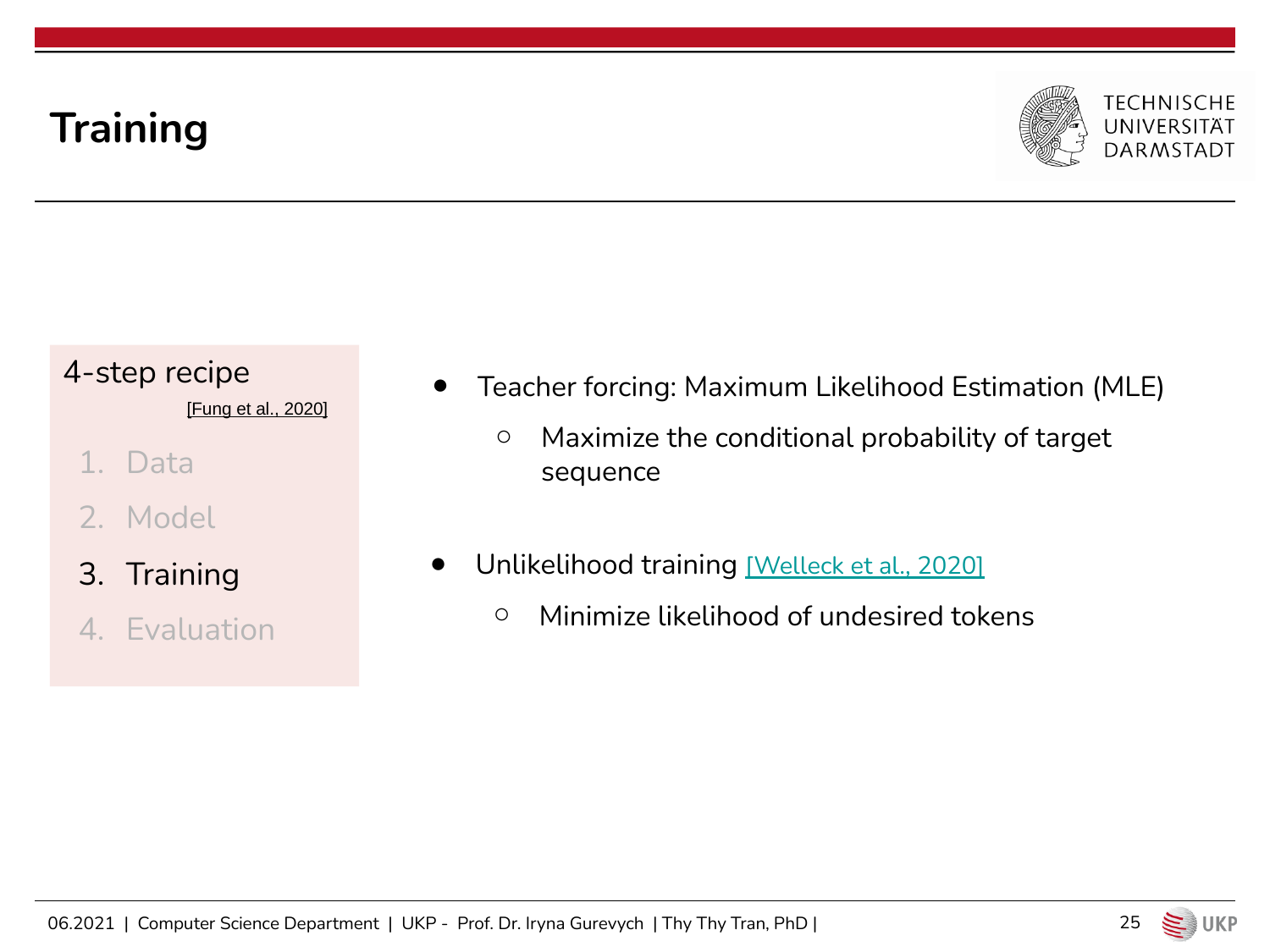

# Training
4-step recipe

Data
Model
Training
Evaluation
Teacher forcing: Maximum Likelihood Estimation (MLE)
Maximize the conditional probability of target sequence
[Fung et al., 2020]
Unlikelihood training [Welleck et al., 2020]
Minimize likelihood of undesired tokens